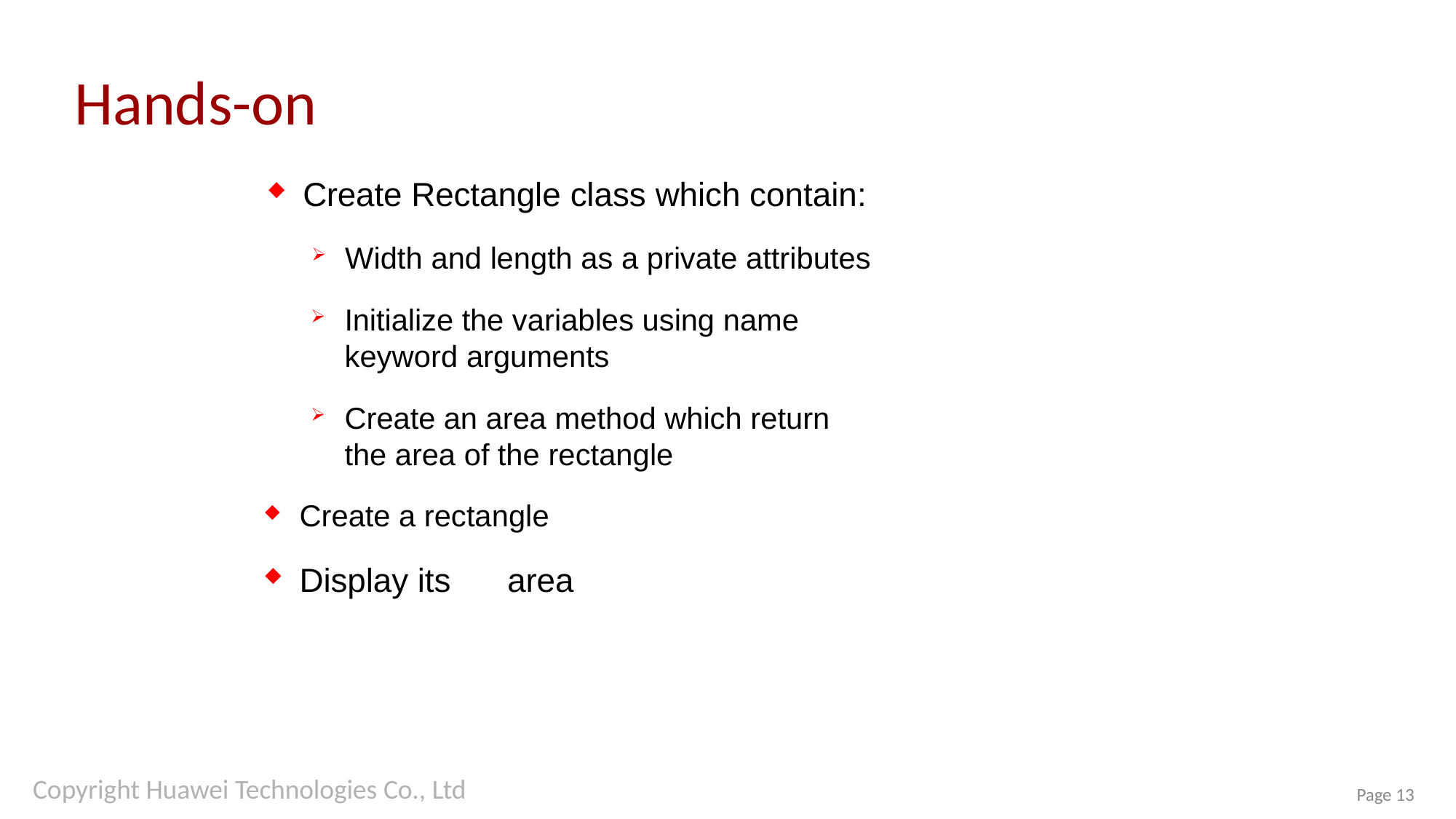

# Hands-on
Create Rectangle class which contain:
Width and length as a private attributes
Initialize the variables using name keyword arguments
Create an area method which return the area of the rectangle
Create a rectangle
Display its	area
Page 13
Copyright Huawei Technologies Co., Ltd